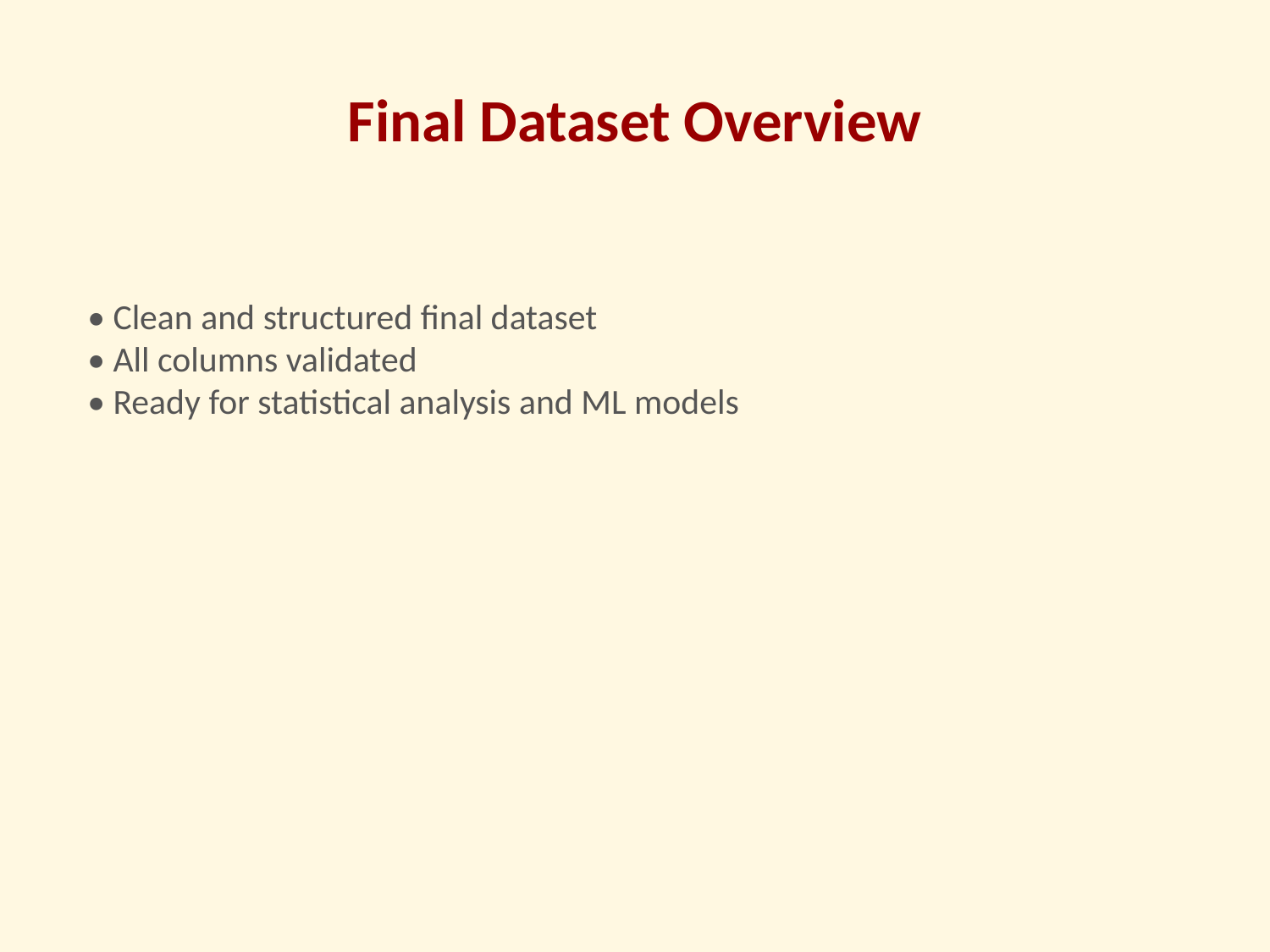

# Final Dataset Overview

• Clean and structured final dataset
• All columns validated
• Ready for statistical analysis and ML models